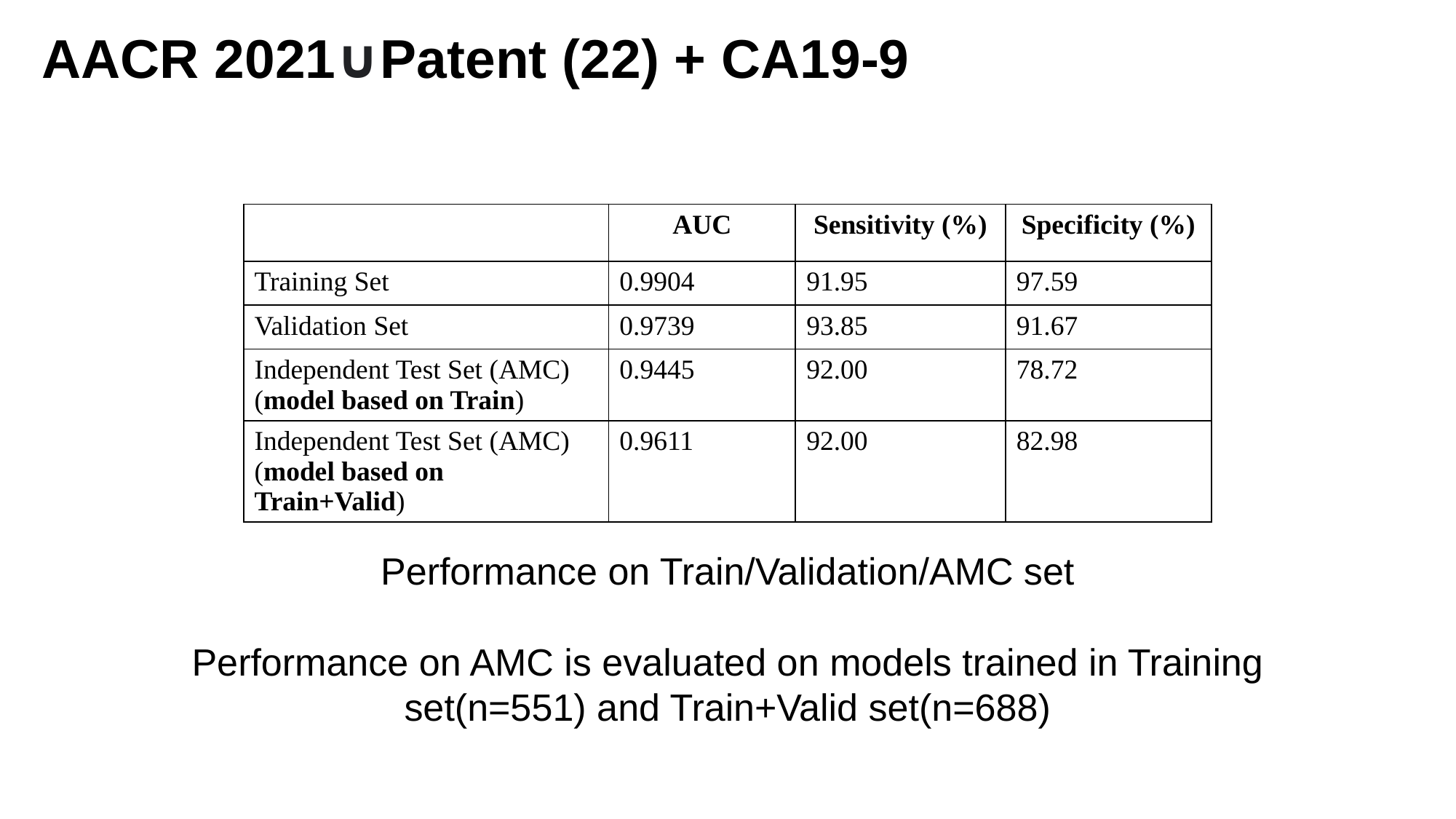

AACR 2021∪Patent (22) + CA19-9
|  | AUC | Sensitivity (%) | Specificity (%) |
| --- | --- | --- | --- |
| Training Set | 0.9904 | 91.95 | 97.59 |
| Validation Set | 0.9739 | 93.85 | 91.67 |
| Independent Test Set (AMC) (model based on Train) | 0.9445 | 92.00 | 78.72 |
| Independent Test Set (AMC) (model based on Train+Valid) | 0.9611 | 92.00 | 82.98 |
Performance on Train/Validation/AMC set

Performance on AMC is evaluated on models trained in Training set(n=551) and Train+Valid set(n=688)